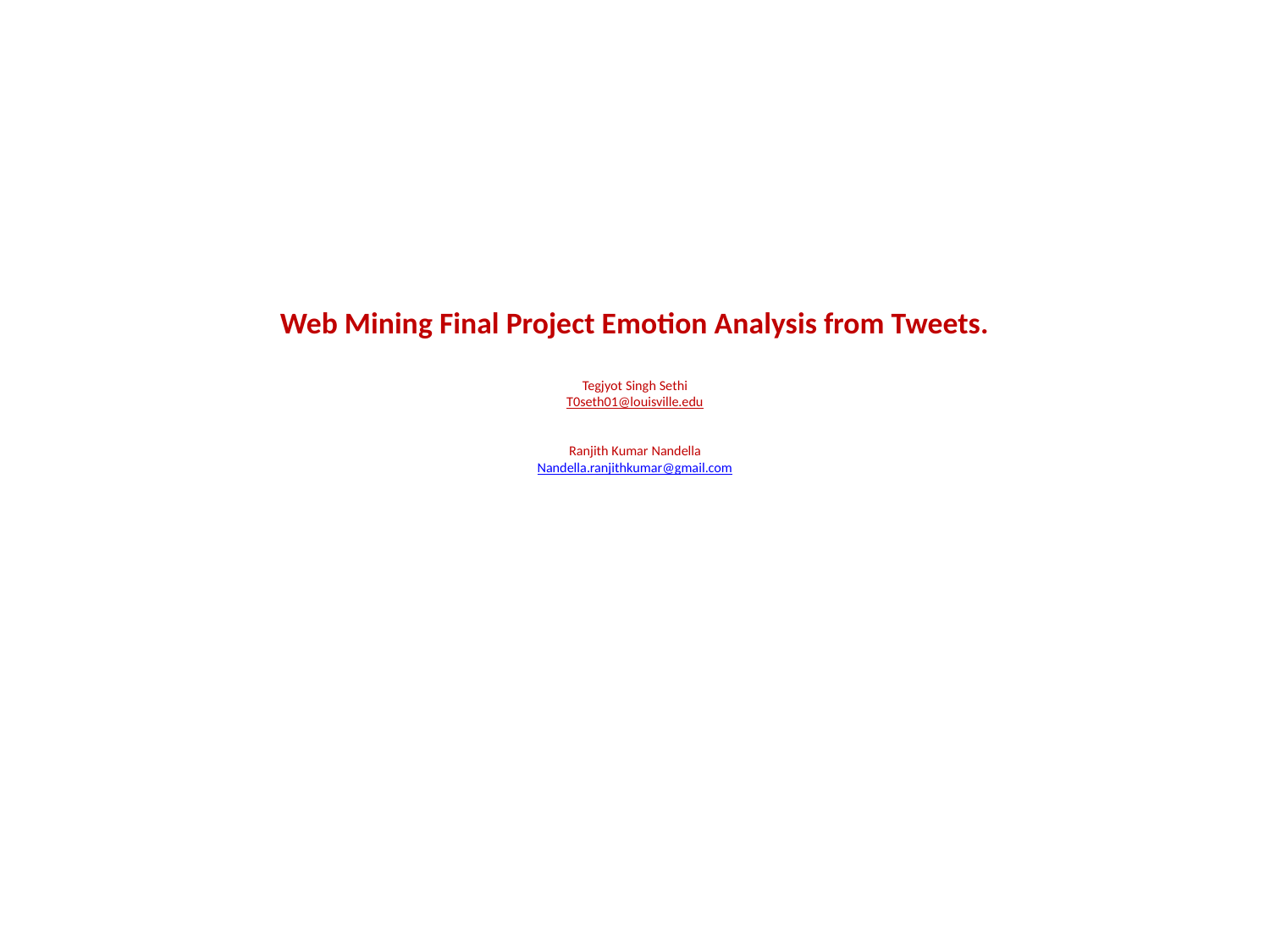

# Web Mining Final Project Emotion Analysis from Tweets.   Tegjyot Singh Sethi T0seth01@louisville.edu     Ranjith Kumar Nandella Nandella.ranjithkumar@gmail.com